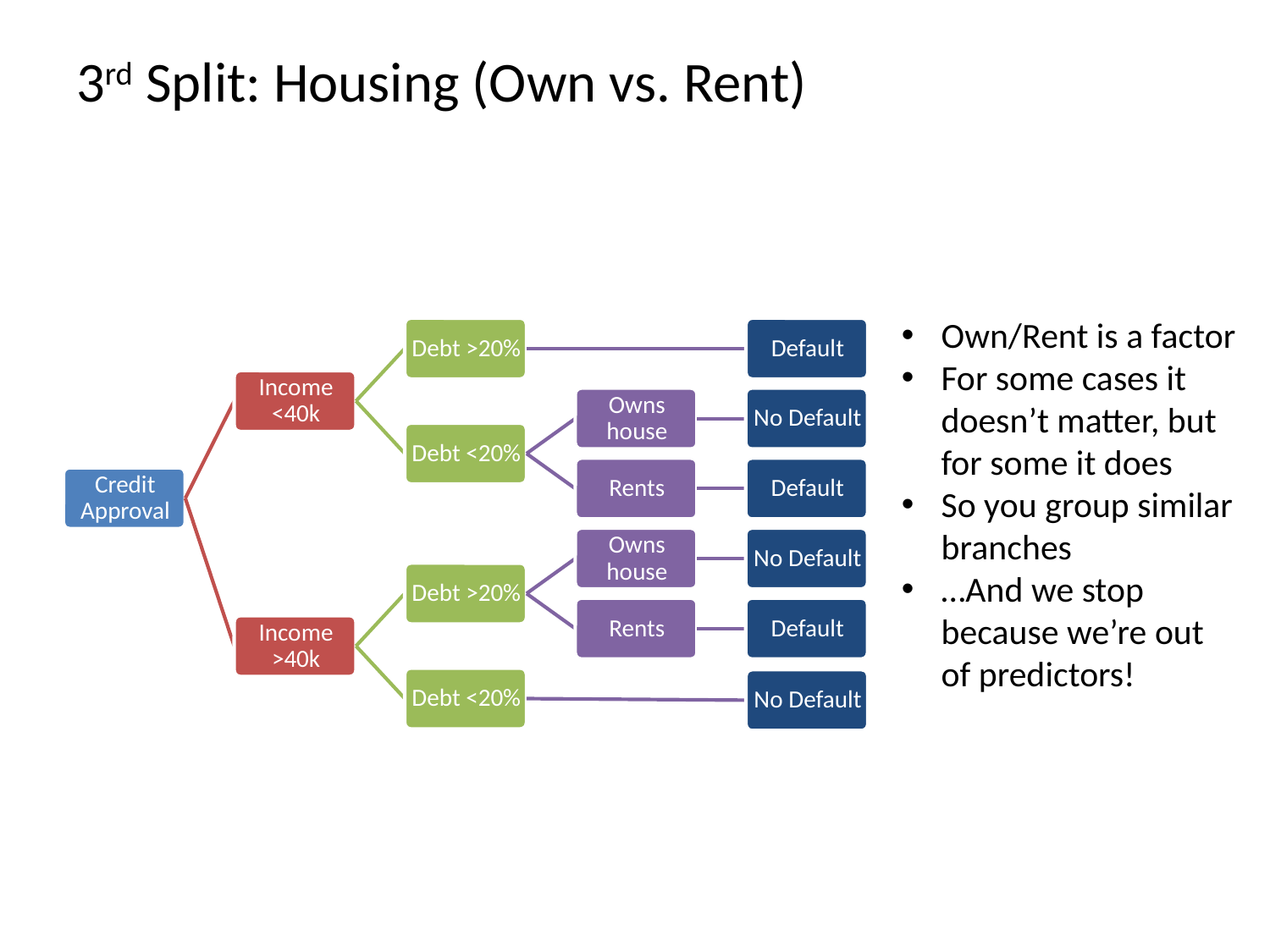

# 3rd Split: Housing (Own vs. Rent)
Credit
Approval

Income <40k

Debt >20%

Default

Debt <20%

Owns house

No Default

Rents

Default

Income >40k

Debt >20%

Owns house

No Default

Rents

Default

Debt <20%

No Default
Own/Rent is a factor
For some cases it doesn’t matter, but for some it does
So you group similar branches
…And we stop because we’re out of predictors!